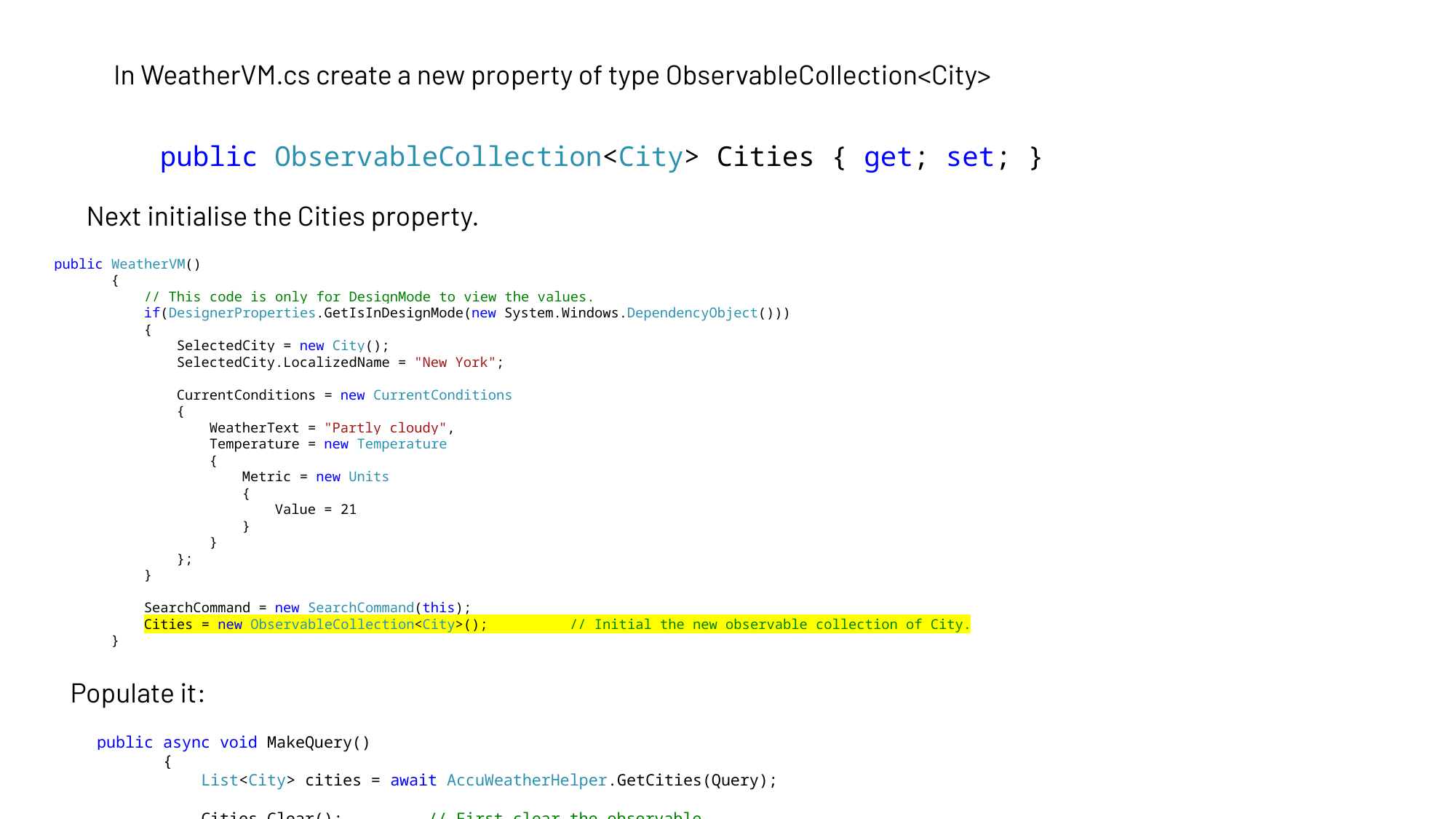

In WeatherVM.cs create a new property of type ObservableCollection<City>
 public ObservableCollection<City> Cities { get; set; }
Next initialise the Cities property.
 public WeatherVM()
        {
            // This code is only for DesignMode to view the values.
            if(DesignerProperties.GetIsInDesignMode(new System.Windows.DependencyObject()))
            {
                SelectedCity = new City();
                SelectedCity.LocalizedName = "New York";

                CurrentConditions = new CurrentConditions
                {
                    WeatherText = "Partly cloudy",
                    Temperature = new Temperature
                    {
                        Metric = new Units
                        {
                            Value = 21
                        }
                    }
                };
            }

            SearchCommand = new SearchCommand(this);
            Cities = new ObservableCollection<City>();          // Initial the new observable collection of City.
        }
Populate it:
 public async void MakeQuery()
        {
            List<City> cities = await AccuWeatherHelper.GetCities(Query);

            Cities.Clear();         // First clear the observable collection Cities.
            foreach (var city in cities)
                Cities.Add(city);
        }